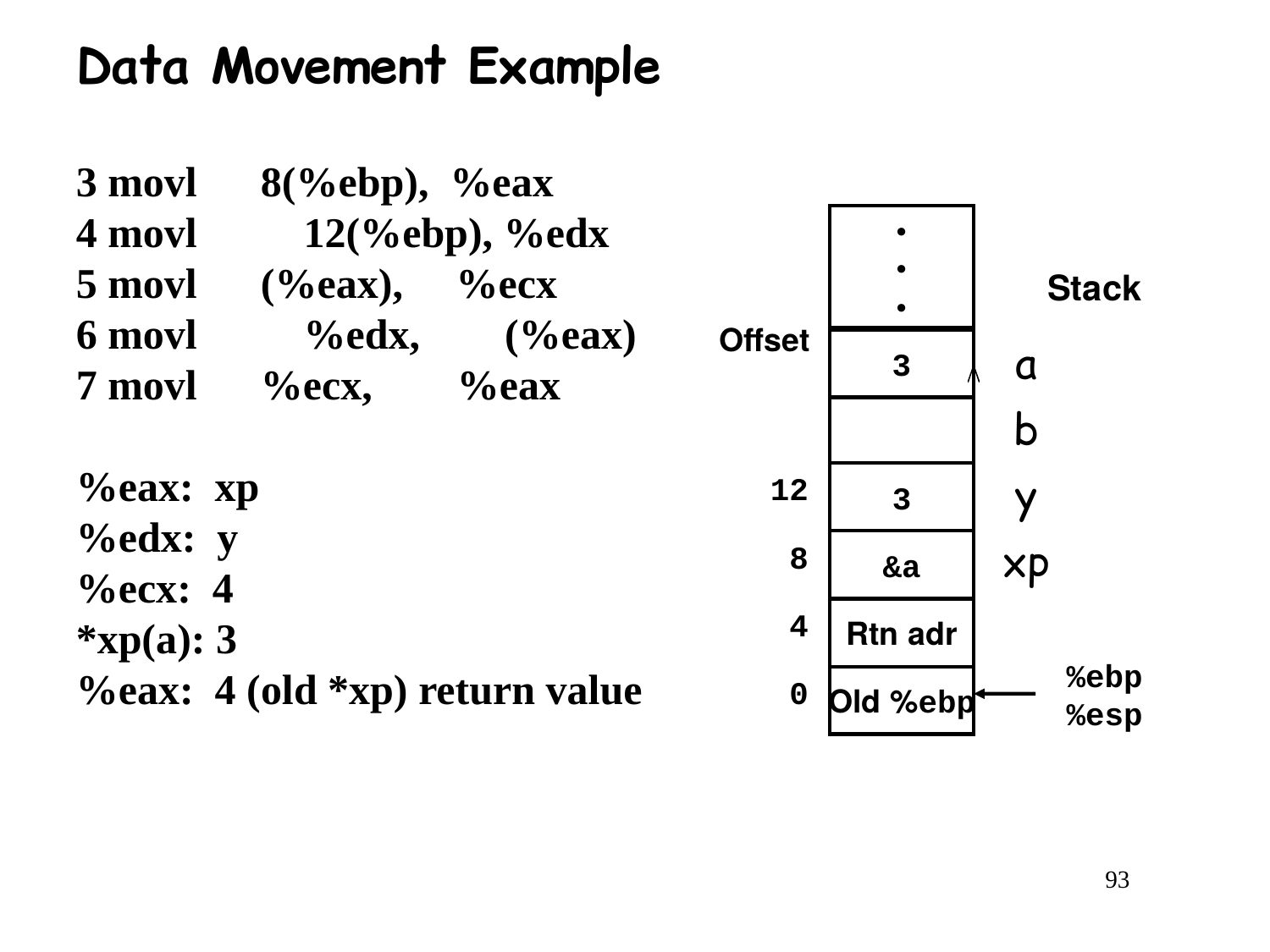

# Data Movement Example
3 movl      8(%ebp),  %eax
4 movl	     12(%ebp), %edx
5 movl      (%eax),     %ecx
6 movl	     %edx,        (%eax)
7 movl      %ecx,        %eax

%eax:  xp
%edx:  y
%ecx:  4
*xp(a): 3
%eax:  4 (old *xp) return value
•
•
•
Stack
Offset

12
3
 8
&a
 4
Rtn adr
%ebp
%esp
 0
Old %ebp

| a |
| --- |
| b |
| y |
| xp |
3
93